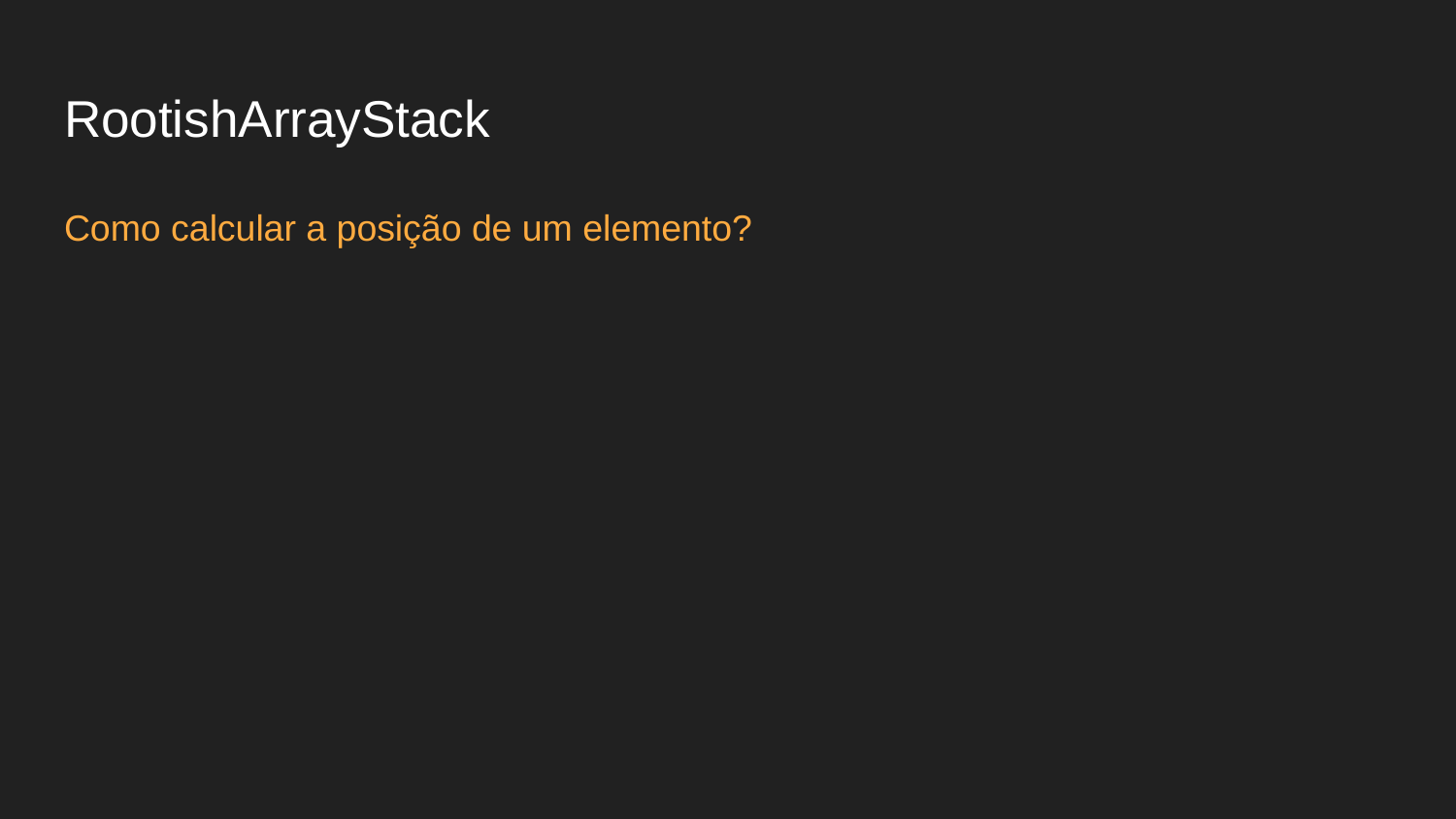

# RootishArrayStack
Como calcular a posição de um elemento?